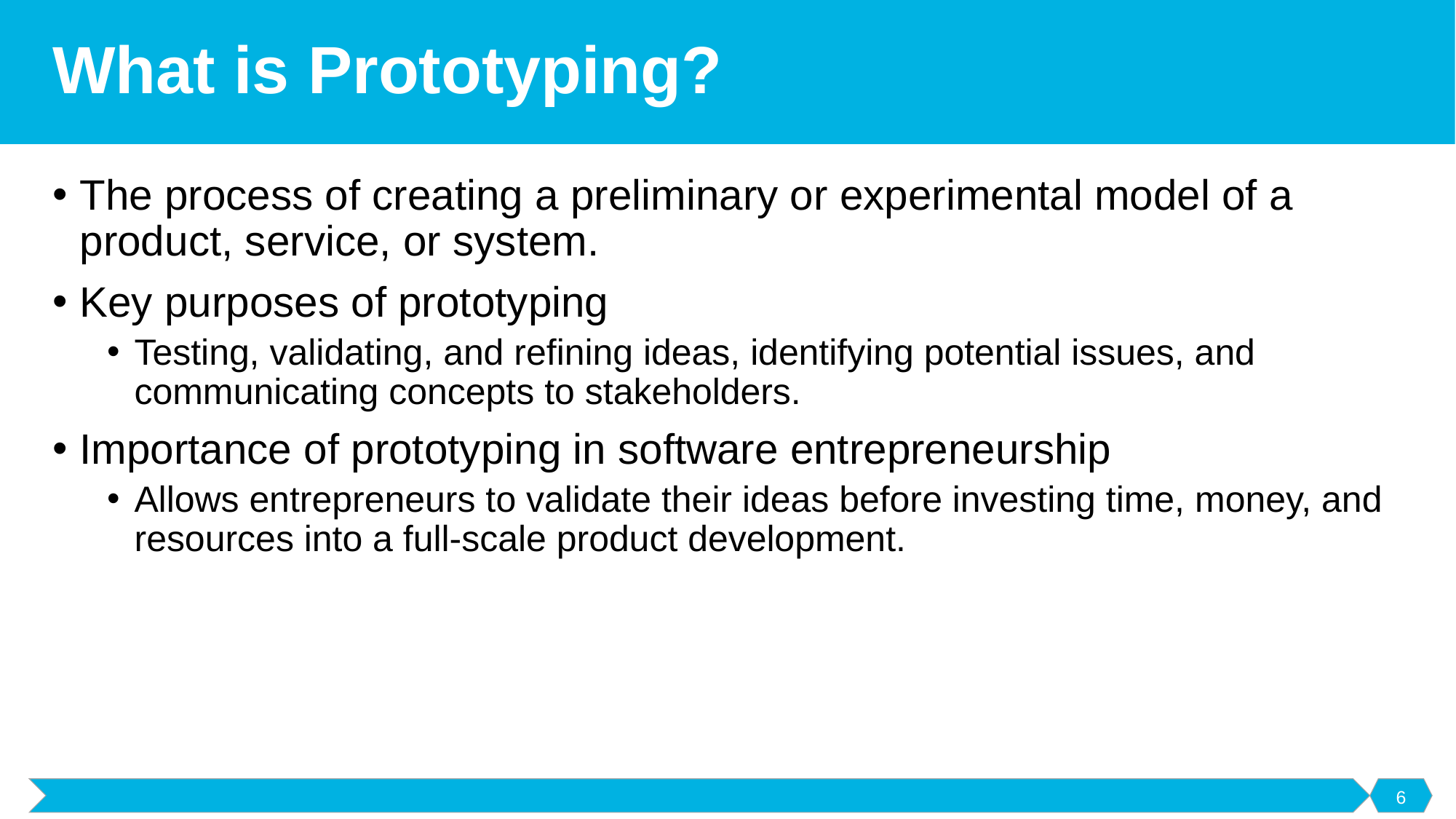

# What is Prototyping?
The process of creating a preliminary or experimental model of a product, service, or system.
Key purposes of prototyping
Testing, validating, and refining ideas, identifying potential issues, and communicating concepts to stakeholders.
Importance of prototyping in software entrepreneurship
Allows entrepreneurs to validate their ideas before investing time, money, and resources into a full-scale product development.
6